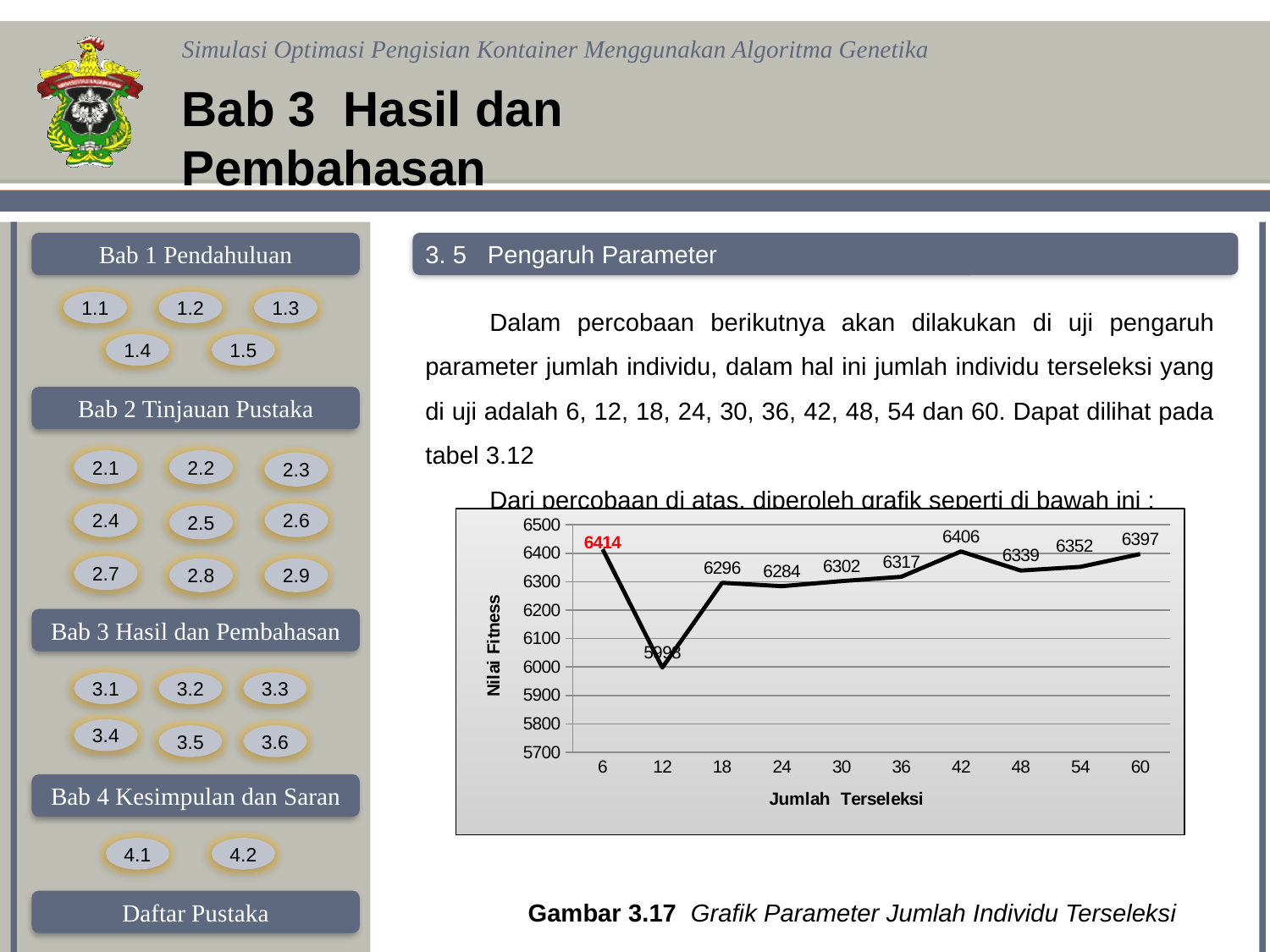

Bab 3  Hasil dan Pembahasan
3. 5   Pengaruh Parameter
Dalam percobaan berikutnya akan dilakukan di uji pengaruh parameter jumlah individu, dalam hal ini jumlah individu terseleksi yang di uji adalah 6, 12, 18, 24, 30, 36, 42, 48, 54 dan 60. Dapat dilihat pada tabel 3.12
Dari percobaan di atas, diperoleh grafik seperti di bawah ini :

Gambar 3.17  Grafik Parameter Jumlah Individu Terseleksi

### Chart

| Category |  |
|---|---|
| 6 | 6414.0 |
| 12 | 5998.0 |
| 18 | 6296.0 |
| 24 | 6284.0 |
| 30 | 6302.0 |
| 36 | 6317.0 |
| 42 | 6406.0 |
| 48 | 6339.0 |
| 54 | 6352.0 |
| 60 | 6397.0 |